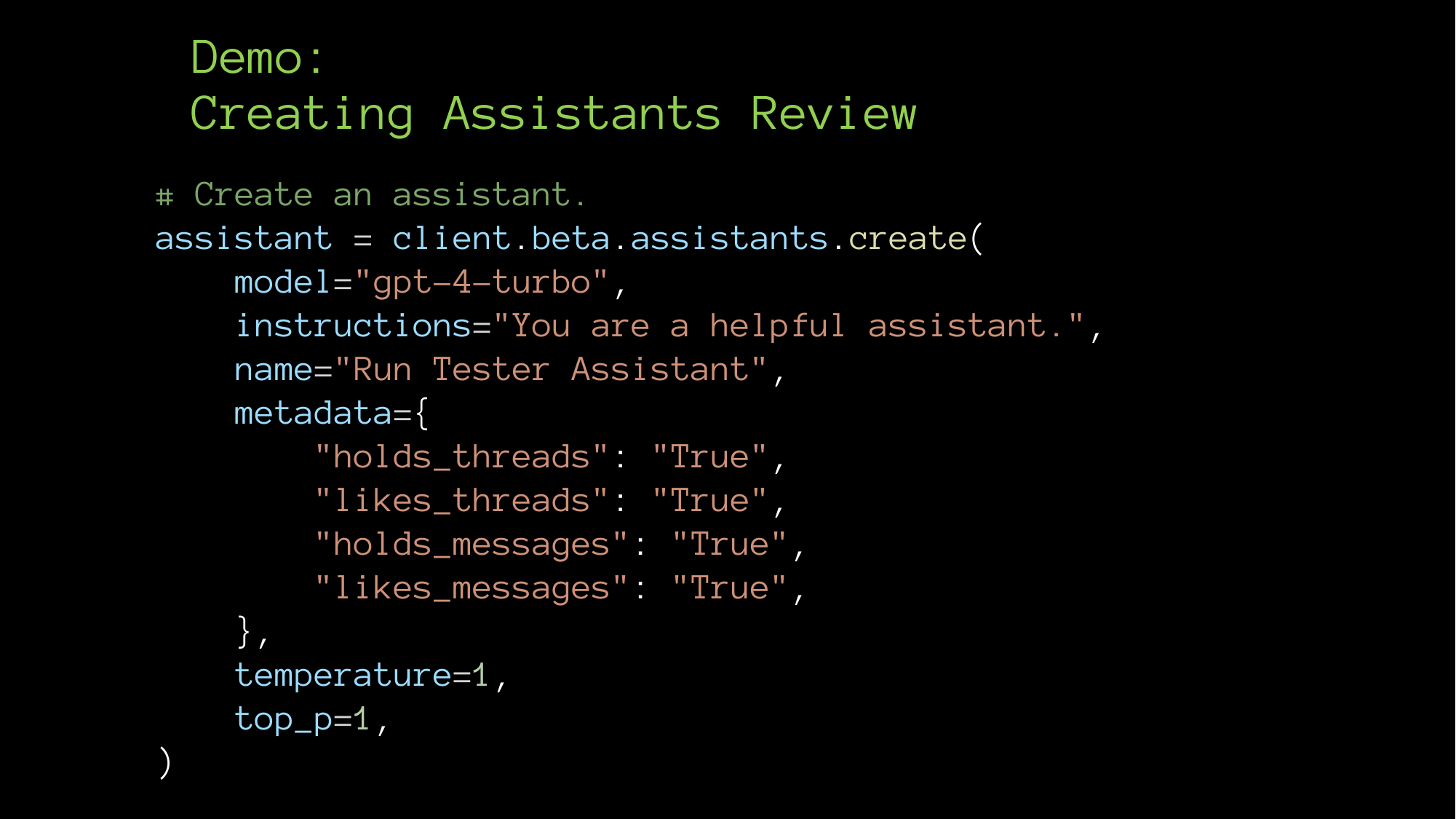

# Demo: Creating Assistants Review
# Create an assistant.
assistant = client.beta.assistants.create(
    model="gpt-4-turbo",
    instructions="You are a helpful assistant.",
    name="Run Tester Assistant",
    metadata={
        "holds_threads": "True",
        "likes_threads": "True",
        "holds_messages": "True",
        "likes_messages": "True",
    },
    temperature=1,
    top_p=1,
)